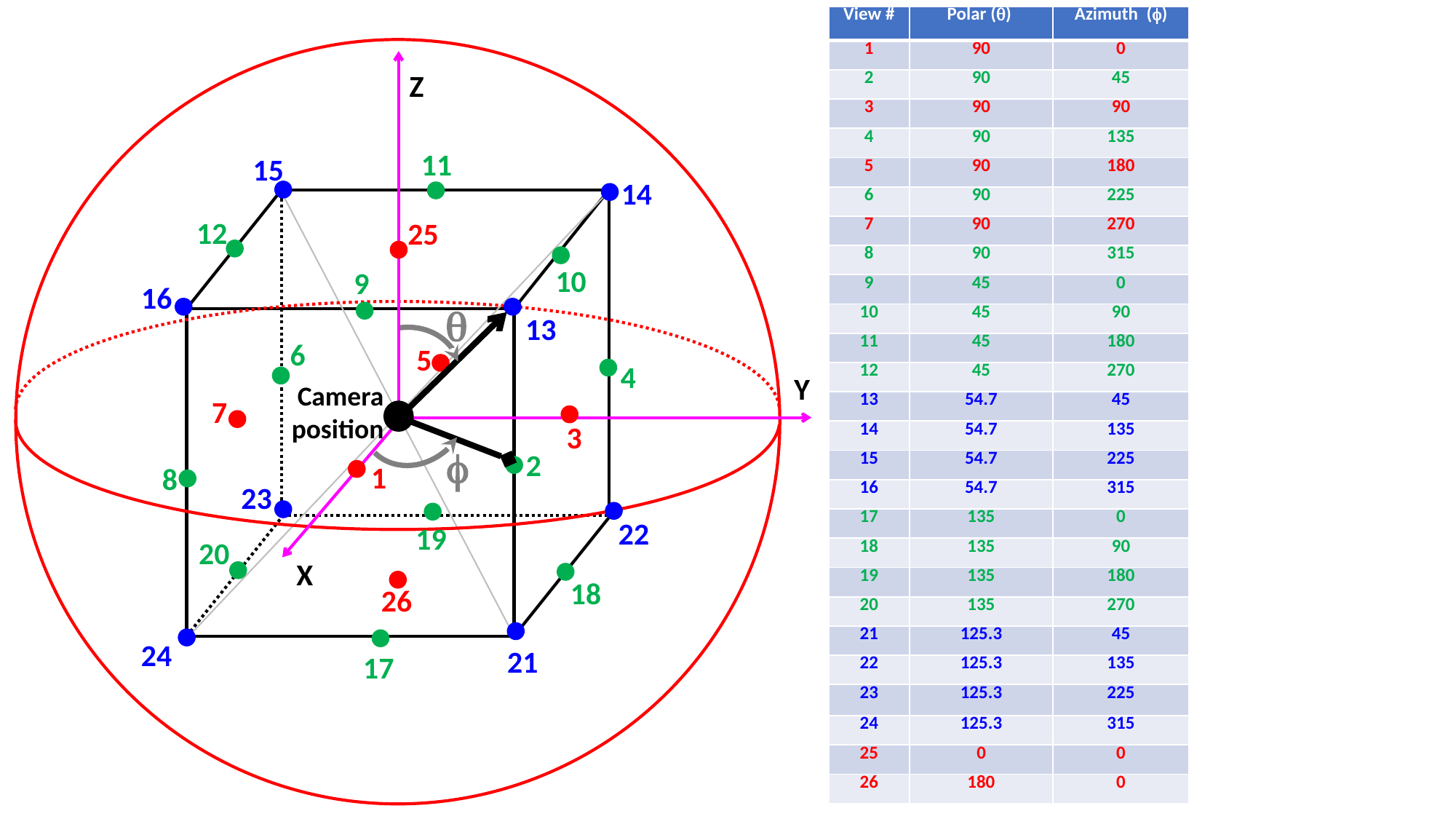

| View # | Polar (θ) | Azimuth (φ) |
| --- | --- | --- |
| 1 | 90 | 0 |
| 2 | 90 | 45 |
| 3 | 90 | 90 |
| 4 | 90 | 135 |
| 5 | 90 | 180 |
| 6 | 90 | 225 |
| 7 | 90 | 270 |
| 8 | 90 | 315 |
| 9 | 45 | 0 |
| 10 | 45 | 90 |
| 11 | 45 | 180 |
| 12 | 45 | 270 |
| 13 | 54.7 | 45 |
| 14 | 54.7 | 135 |
| 15 | 54.7 | 225 |
| 16 | 54.7 | 315 |
| 17 | 135 | 0 |
| 18 | 135 | 90 |
| 19 | 135 | 180 |
| 20 | 135 | 270 |
| 21 | 125.3 | 45 |
| 22 | 125.3 | 135 |
| 23 | 125.3 | 225 |
| 24 | 125.3 | 315 |
| 25 | 0 | 0 |
| 26 | 180 | 0 |

Z
11
15
14

12
25

10
9
16
θ

13

6
5
4

Y

Camera
position
7

3
φ
2
1
8

23

22
19
20
X

18

26

24
21
17